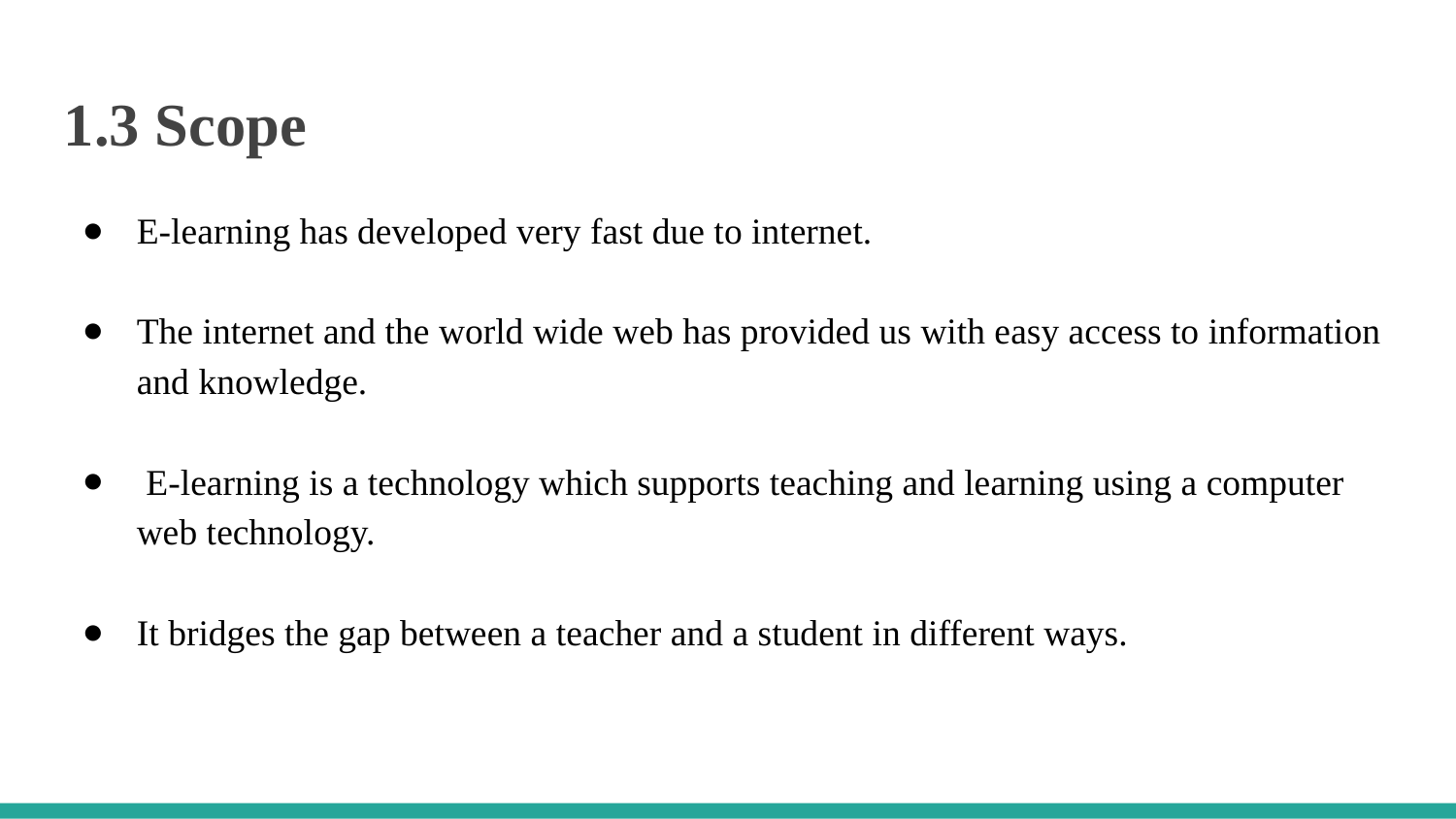

1.3 Scope
E-learning has developed very fast due to internet.

The internet and the world wide web has provided us with easy access to information and knowledge.

 E-learning is a technology which supports teaching and learning using a computer web technology.

It bridges the gap between a teacher and a student in different ways.